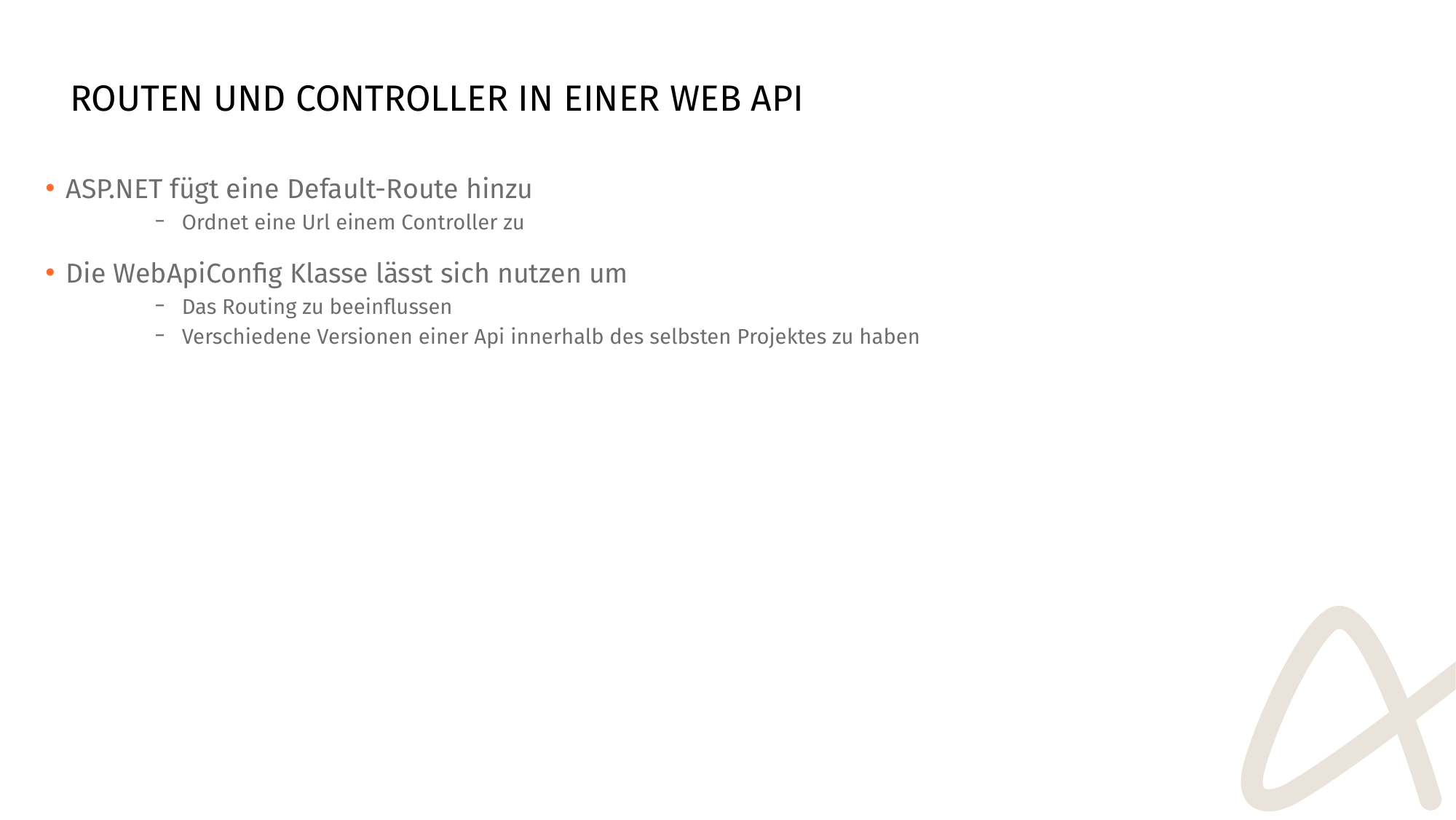

# Routen und Controller in einer Web API
ASP.NET fügt eine Default-Route hinzu
Ordnet eine Url einem Controller zu
Die WebApiConfig Klasse lässt sich nutzen um
Das Routing zu beeinflussen
Verschiedene Versionen einer Api innerhalb des selbsten Projektes zu haben